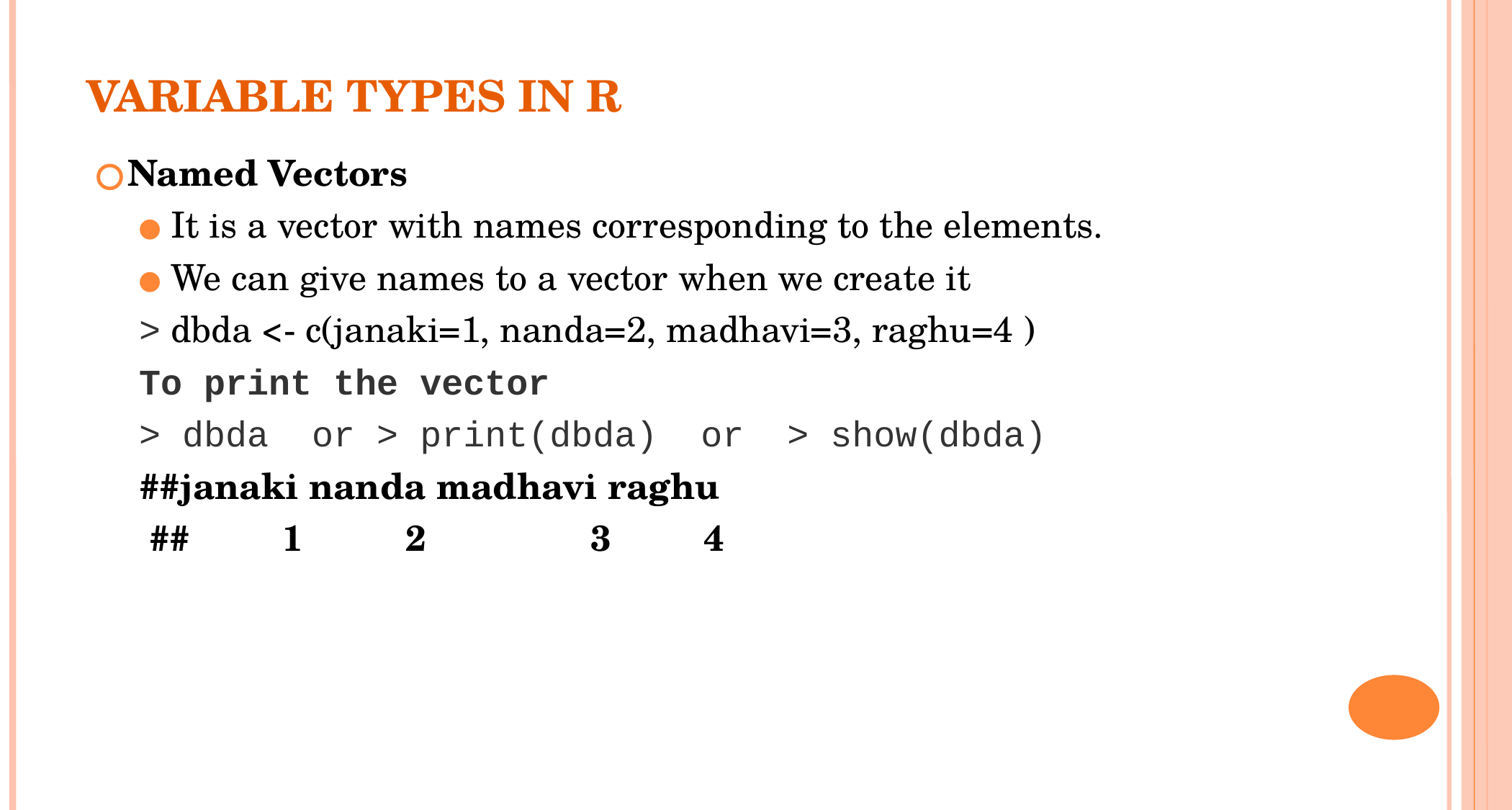

VARIABLE TYPES IN R
Named Vectors
It is a vector with names corresponding to the elements.
We can give names to a vector when we create it
> dbda <- c(janaki=1, nanda=2, madhavi=3, raghu=4 )
To print the vector
> dbda  or > print(dbda)  or  > show(dbda)
##janaki nanda madhavi raghu
 ##         1          2                3         4